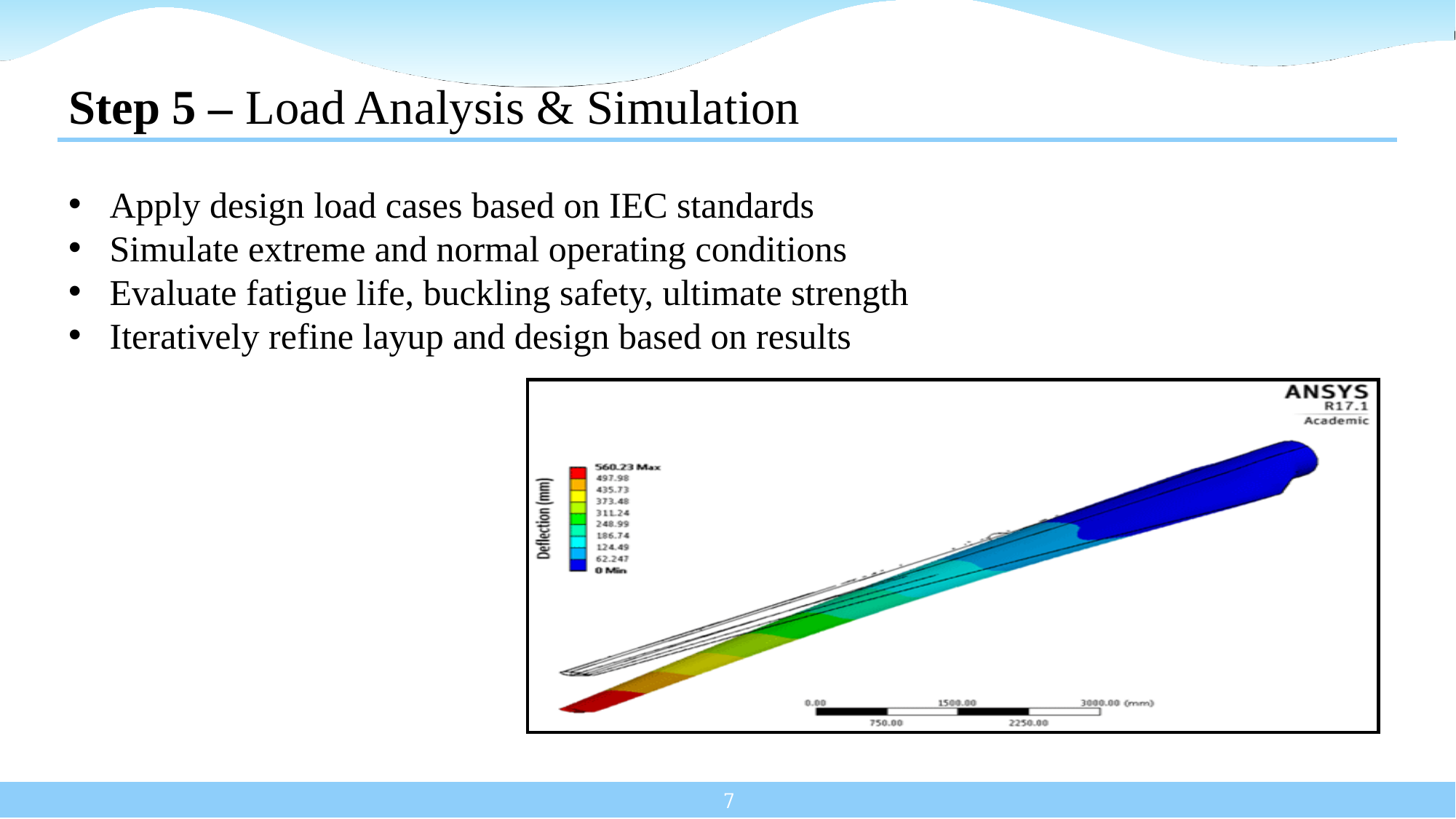

Step 5 – Load Analysis & Simulation
Apply design load cases based on IEC standards
Simulate extreme and normal operating conditions
Evaluate fatigue life, buckling safety, ultimate strength
Iteratively refine layup and design based on results

7